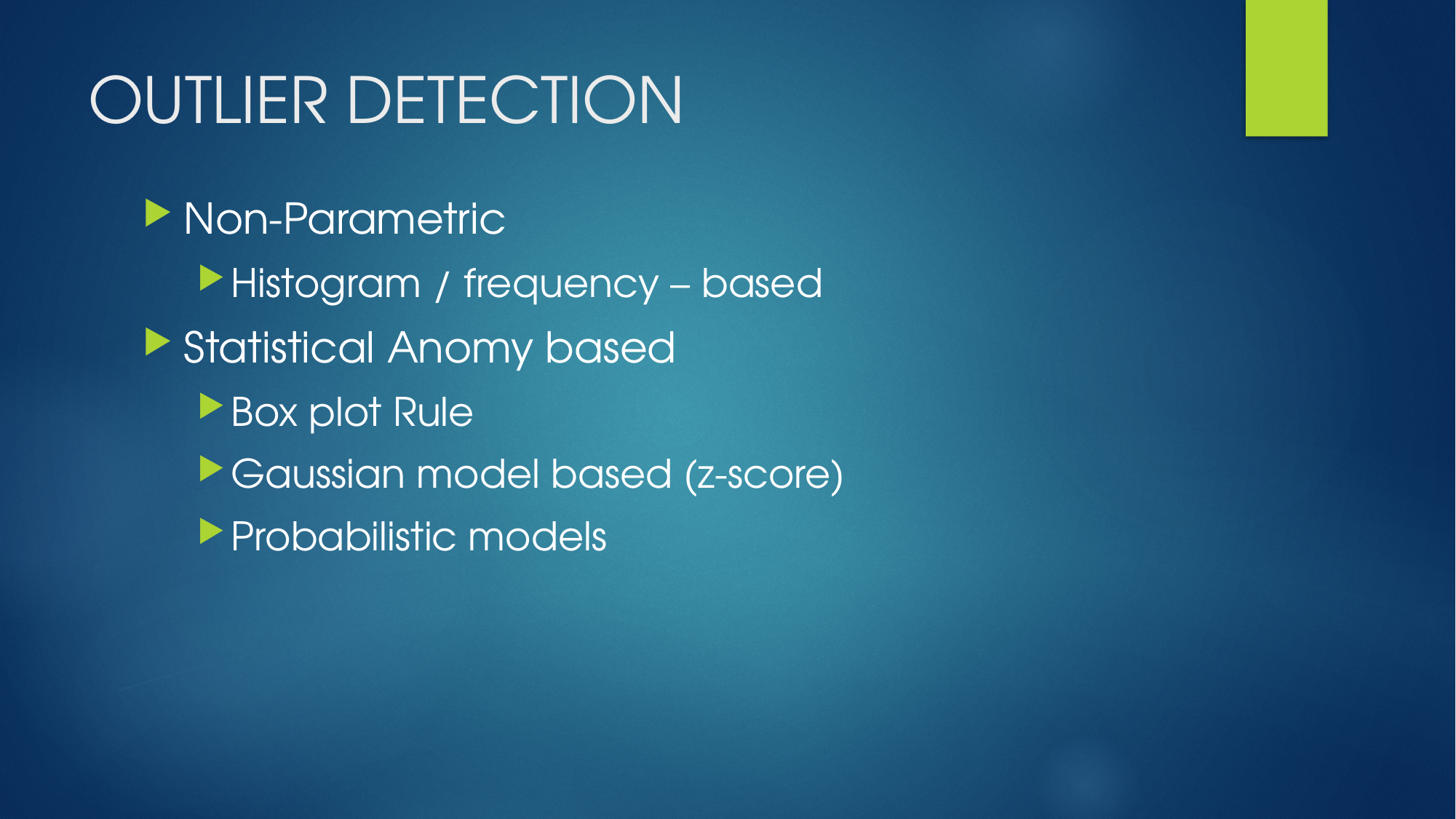

# OUTLIER DETECTION
Non-Parametric
Histogram / frequency – based
Statistical Anomy based
Box plot Rule
Gaussian model based (z-score)
Probabilistic models